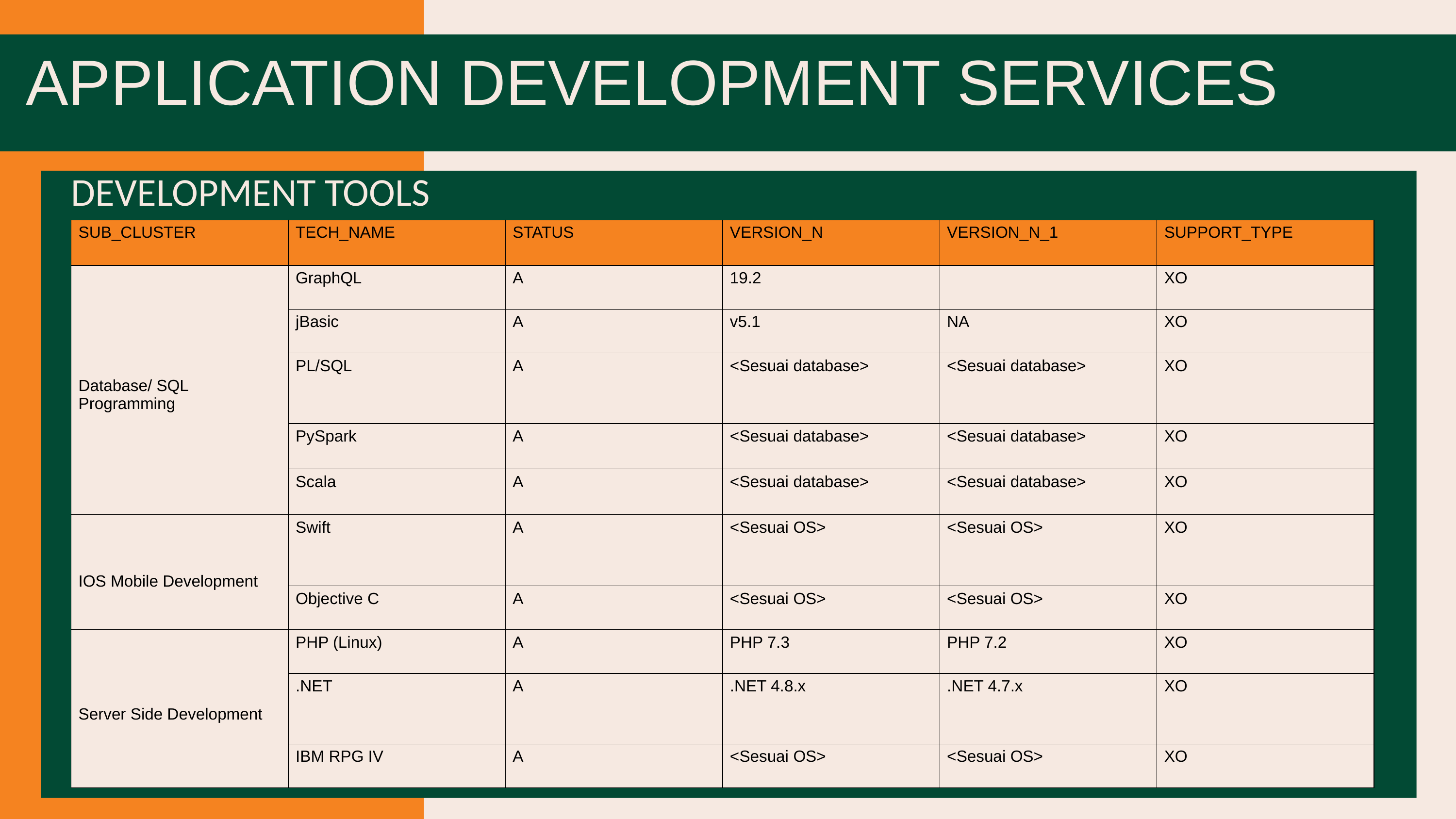

APPLICATION DEVELOPMENT SERVICES

DEVELOPMENT TOOLS
| SUB\_CLUSTER | TECH\_NAME | STATUS | VERSION\_N | VERSION\_N\_1 | SUPPORT\_TYPE |
| --- | --- | --- | --- | --- | --- |
| Database/ SQL Programming | GraphQL | A | 19.2 |  | XO |
|  | jBasic | A | v5.1 | NA | XO |
| Database/ SQL Programming | PL/SQL | A | <Sesuai database> | <Sesuai database> | XO |
|  | PySpark | A | <Sesuai database> | <Sesuai database> | XO |
|  | Scala | A | <Sesuai database> | <Sesuai database> | XO |
| IOS Mobile Development | Swift | A | <Sesuai OS> | <Sesuai OS> | XO |
|  | Objective C | A | <Sesuai OS> | <Sesuai OS> | XO |
| Server Side Development | PHP (Linux) | A | PHP 7.3 | PHP 7.2 | XO |
| Server Side Development | .NET | A | .NET 4.8.x | .NET 4.7.x | XO |
|  | IBM RPG IV | A | <Sesuai OS> | <Sesuai OS> | XO |
PROTOTIPE LOGO 2
PROTOTIPE LOGO 2
PROTOTIPE LOGO 2